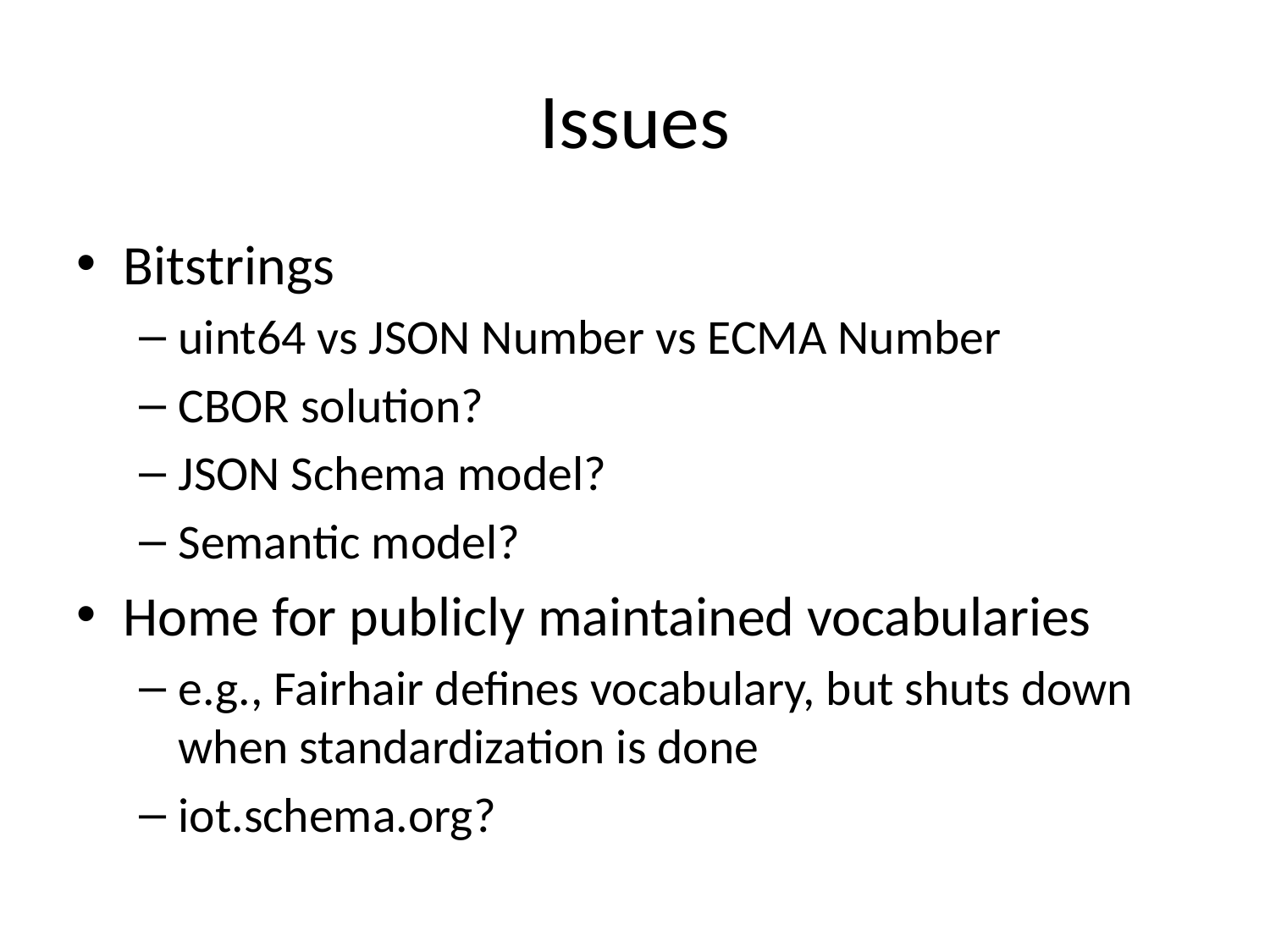

# Issues
Bitstrings
uint64 vs JSON Number vs ECMA Number
CBOR solution?
JSON Schema model?
Semantic model?
Home for publicly maintained vocabularies
e.g., Fairhair defines vocabulary, but shuts down when standardization is done
iot.schema.org?